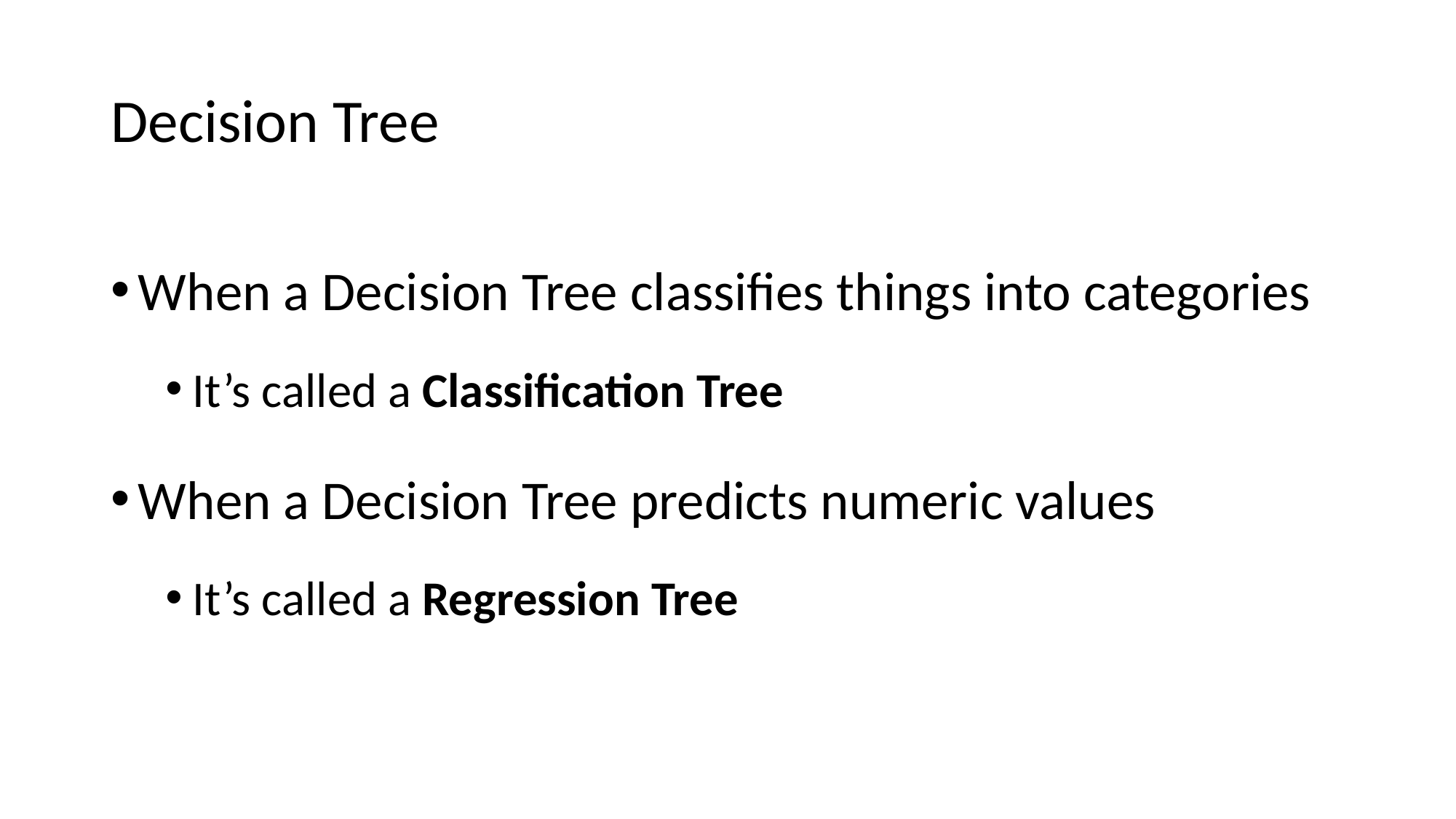

# Decision Tree
When a Decision Tree classifies things into categories
It’s called a Classification Tree
When a Decision Tree predicts numeric values
It’s called a Regression Tree